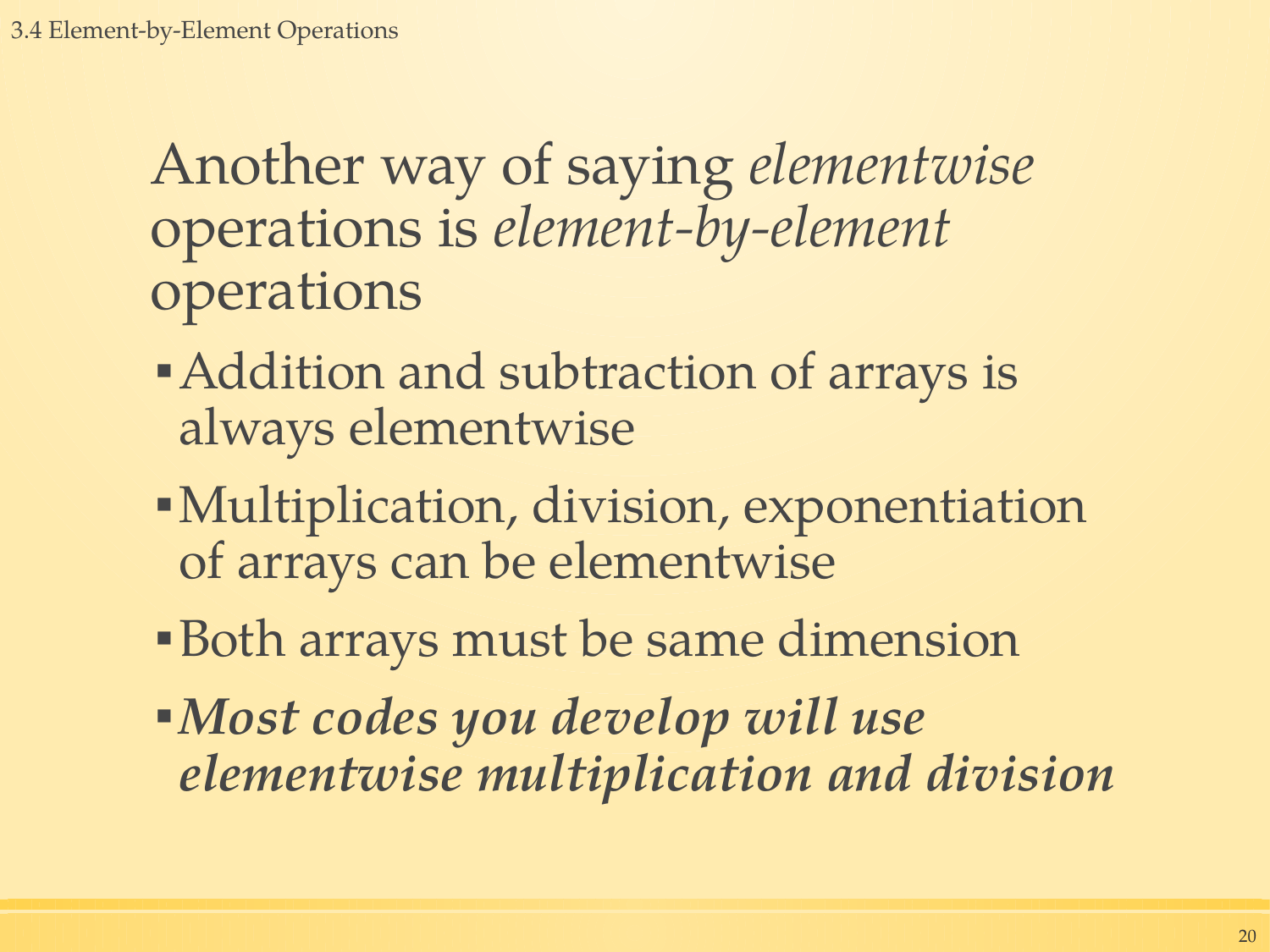

3.4 Element-by-Element Operations
Another way of saying elementwise operations is element-by-element operations
Addition and subtraction of arrays is always elementwise
Multiplication, division, exponentiation of arrays can be elementwise
Both arrays must be same dimension
Most codes you develop will use elementwise multiplication and division
20